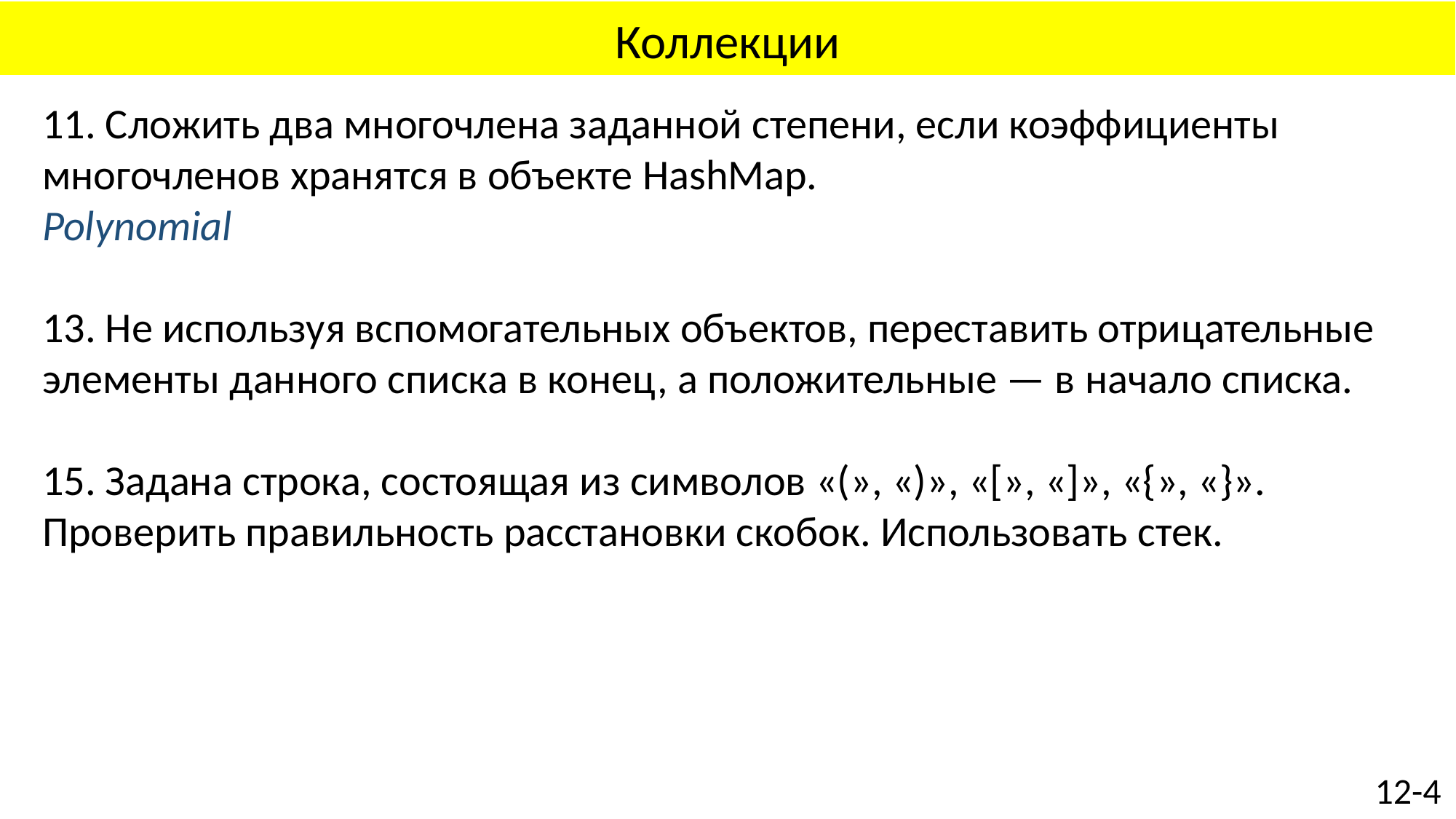

# Коллекции
11. Сложить два многочлена заданной степени, если коэффициенты многочленов хранятся в объекте HashMap.
Polynomial

13. Не используя вспомогательных объектов, переставить отрицательные элементы данного списка в конец, а положительные — в начало списка.

15. Задана строка, состоящая из символов «(», «)», «[», «]», «{», «}». Проверить правильность расстановки скобок. Использовать стек.
12-4